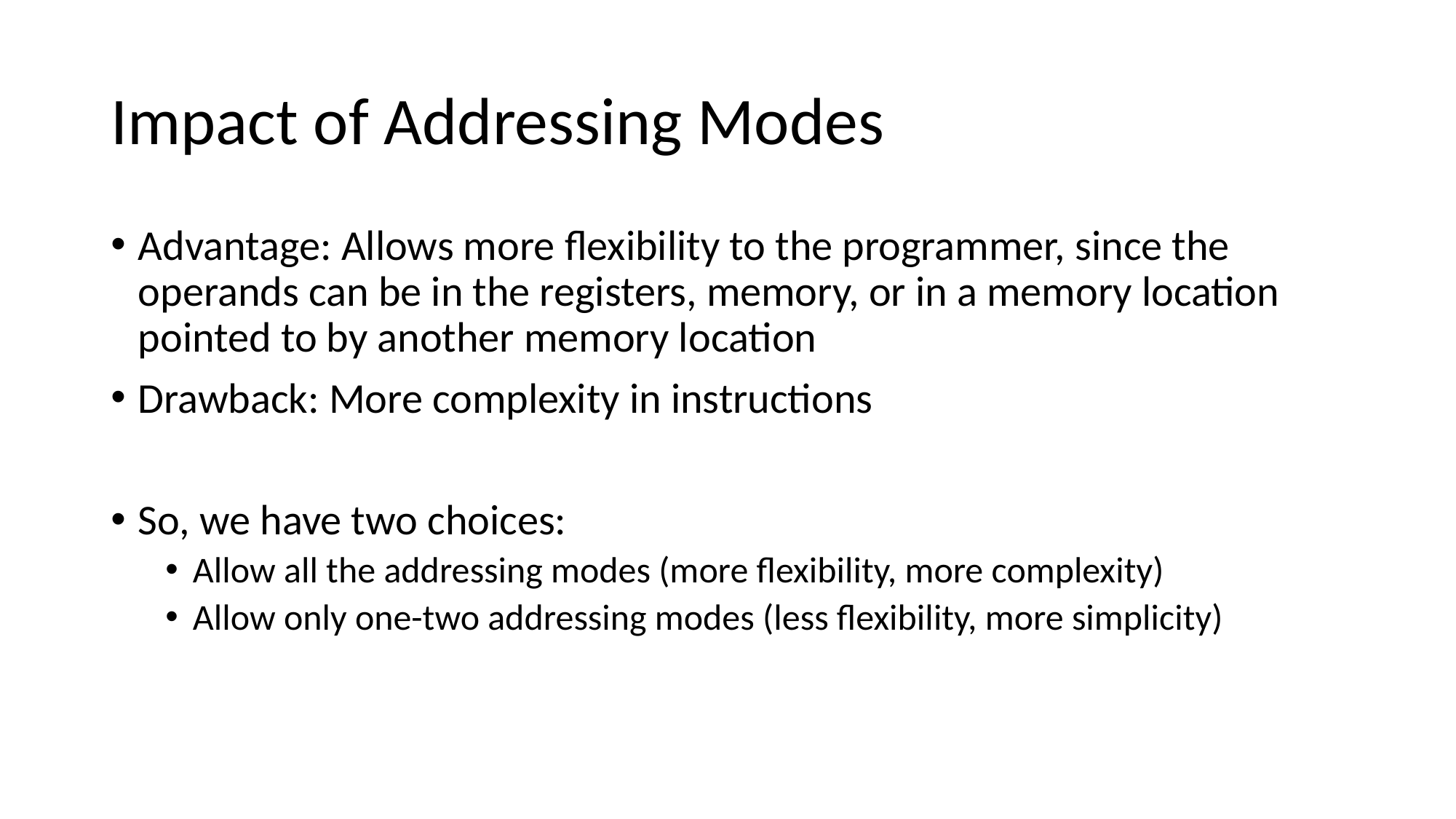

# Impact of Addressing Modes
Advantage: Allows more flexibility to the programmer, since the operands can be in the registers, memory, or in a memory location pointed to by another memory location
Drawback: More complexity in instructions

So, we have two choices:
Allow all the addressing modes (more flexibility, more complexity)
Allow only one-two addressing modes (less flexibility, more simplicity)